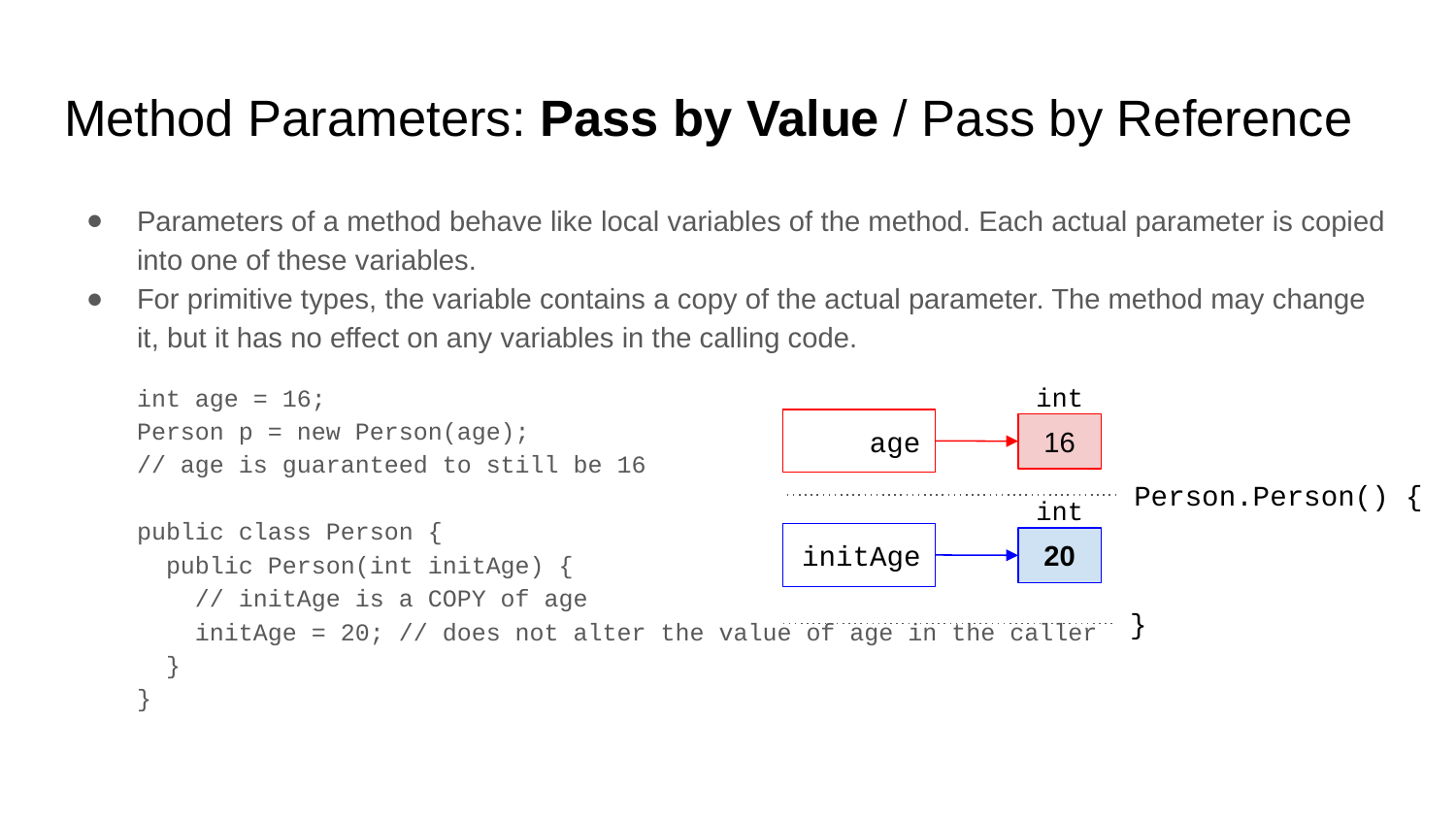

# Method Parameters: Pass by Value / Pass by Reference
Parameters of a method behave like local variables of the method. Each actual parameter is copied into one of these variables.
For primitive types, the variable contains a copy of the actual parameter. The method may change it, but it has no effect on any variables in the calling code.
int age = 16;
Person p = new Person(age);
// age is guaranteed to still be 16
public class Person {
  public Person(int initAge) {
    // initAge is a COPY of age
    initAge = 20; // does not alter the value of age in the caller
  }
}
int
age
16
Person.Person() {
int
initAge
20
}